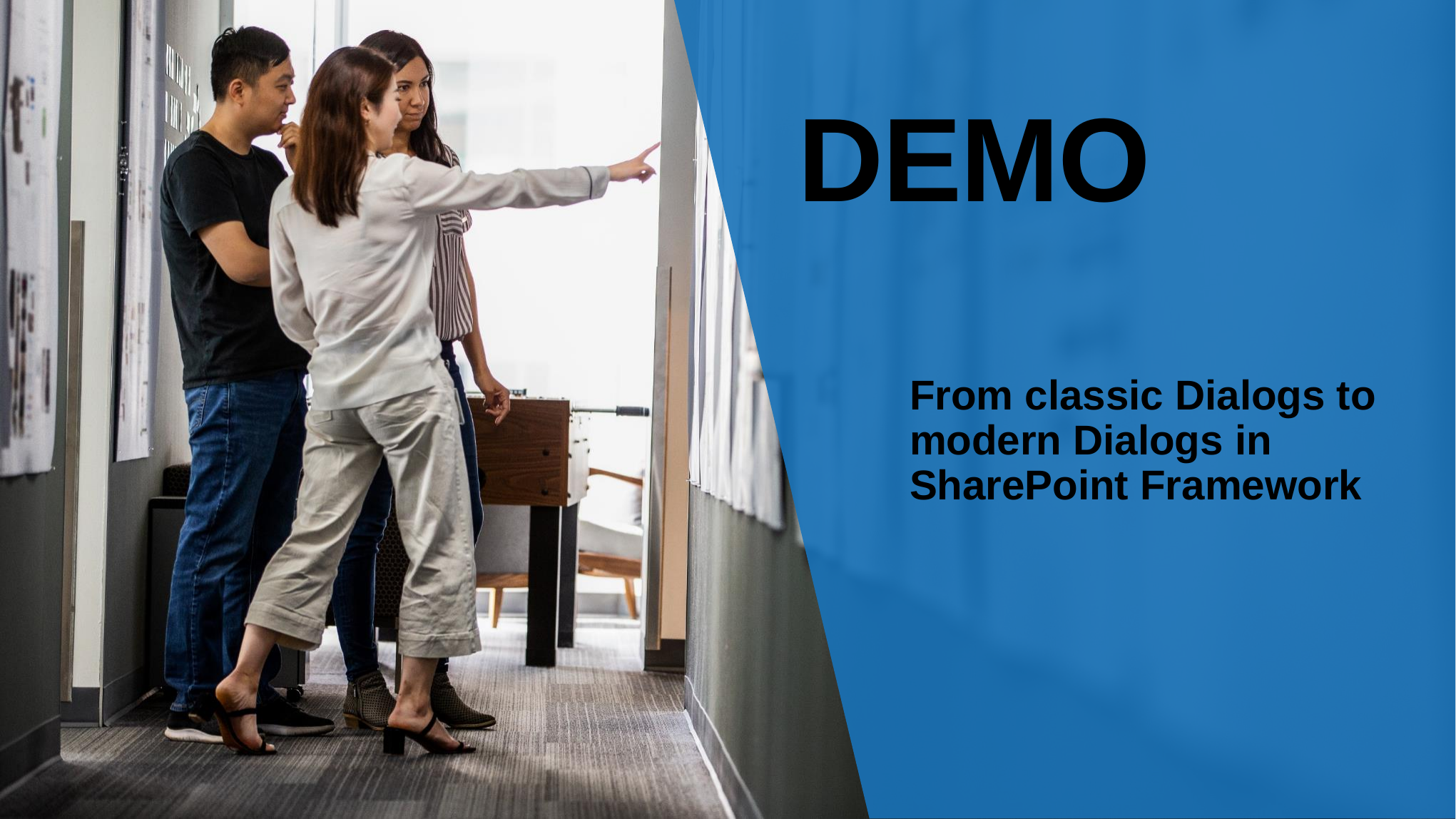

# DEMO
From classic Dialogs to modern Dialogs in SharePoint Framework